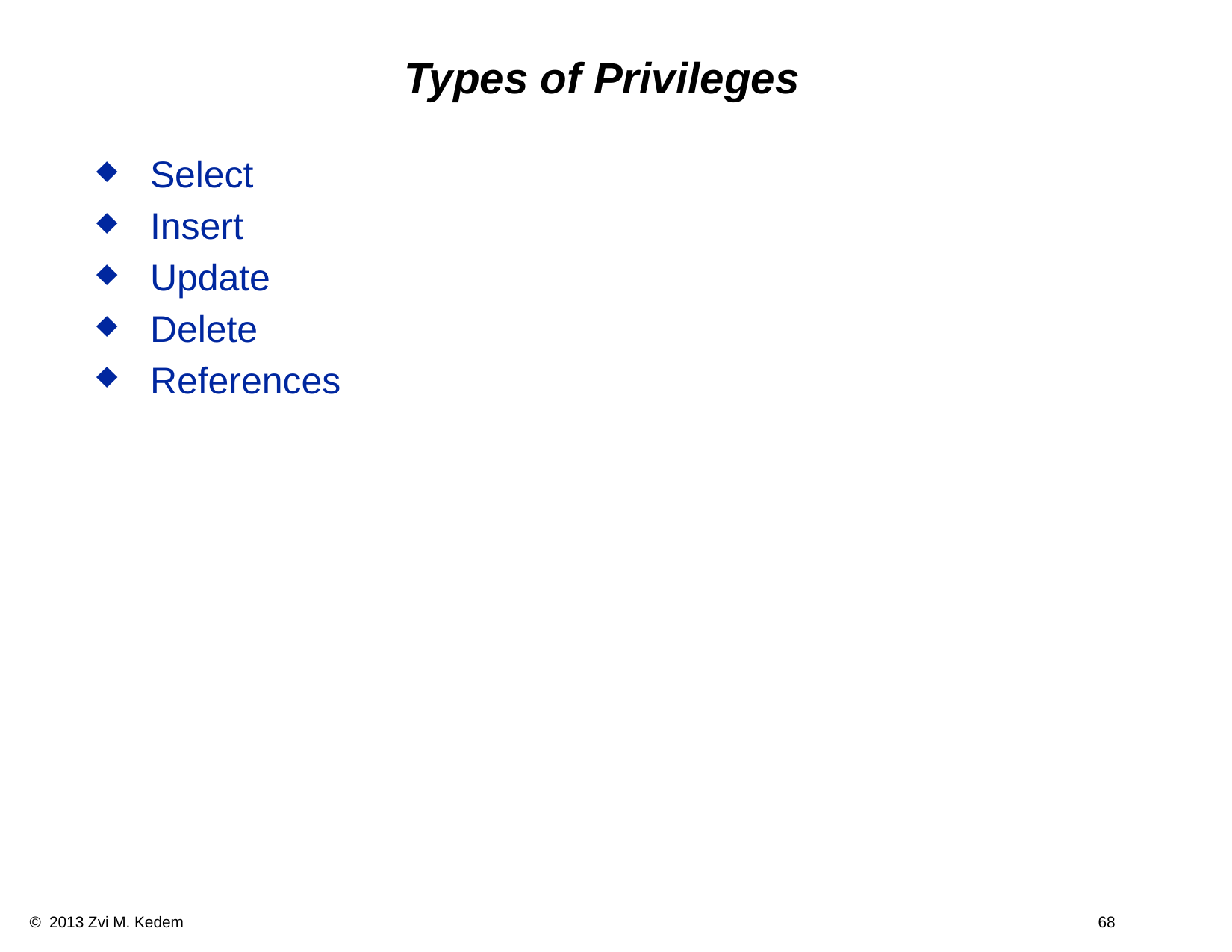

# Types of Privileges
Select
Insert
Update
Delete
References